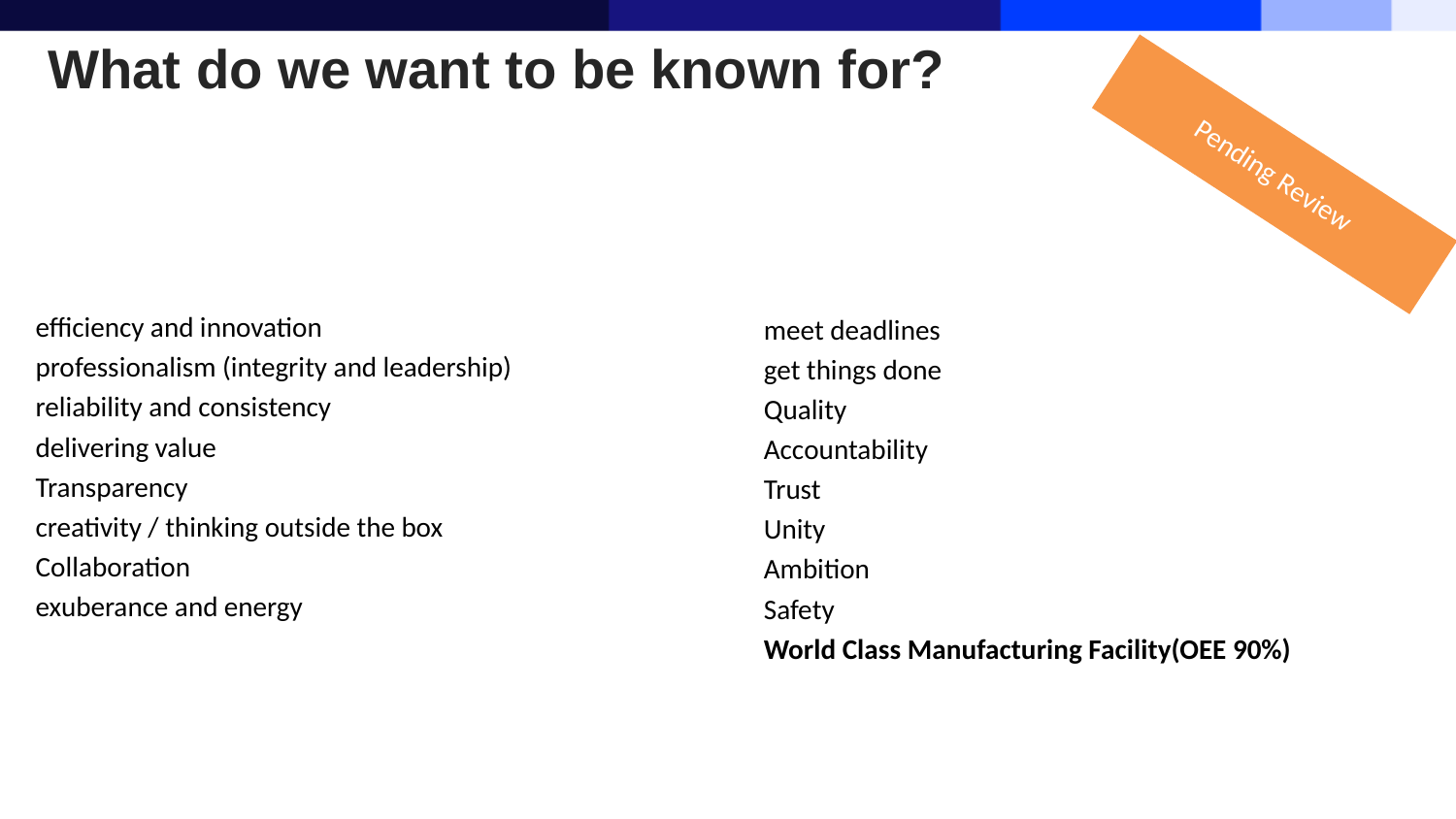

# What do we want to be known for?
Pending Review
efficiency and innovation
professionalism (integrity and leadership)
reliability and consistency
delivering value
Transparency
creativity / thinking outside the box
Collaboration
exuberance and energy
meet deadlines
get things done
Quality
Accountability
Trust
Unity
Ambition
Safety
World Class Manufacturing Facility(OEE 90%)